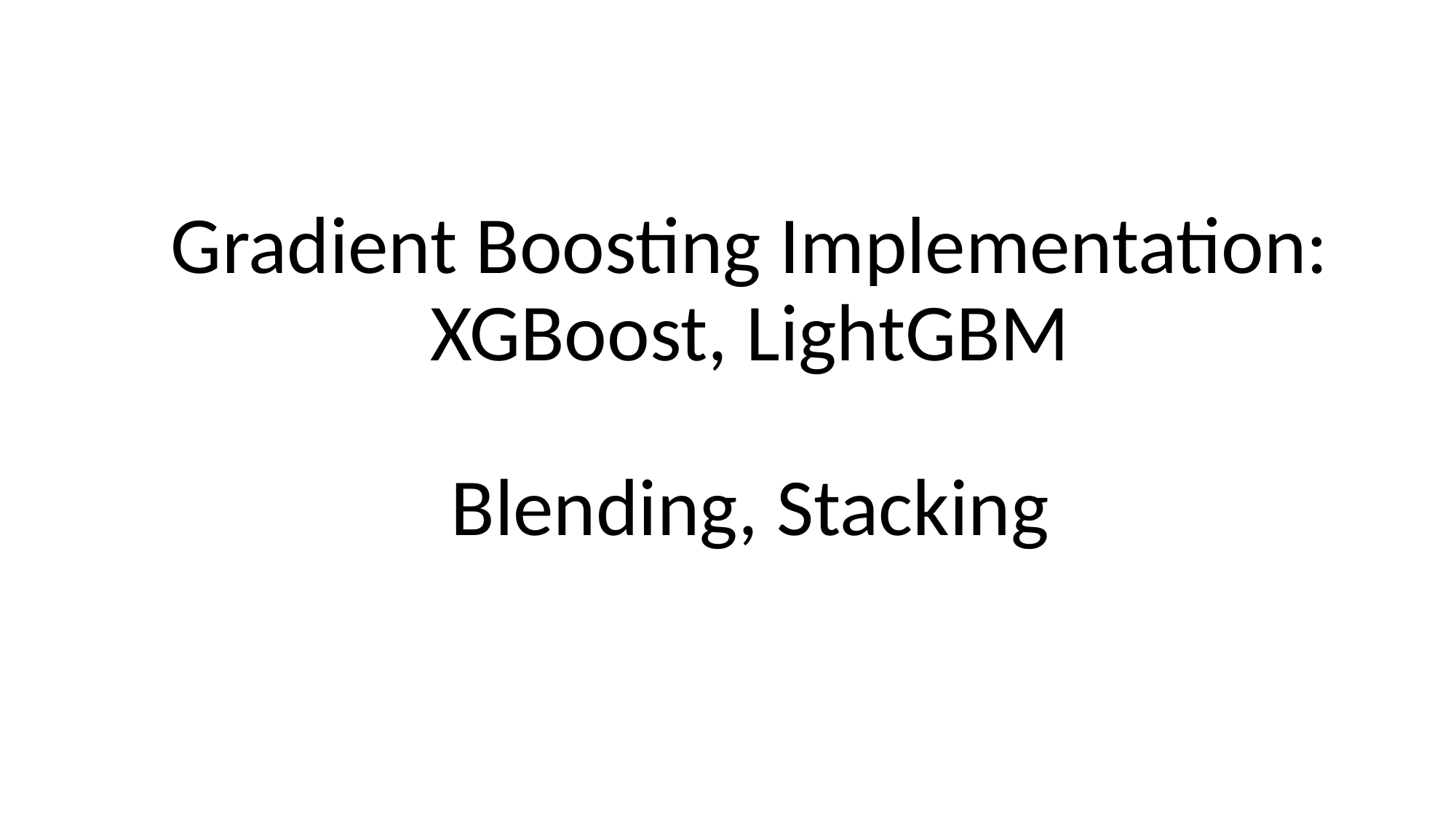

# Gradient Boosting Implementation: XGBoost, LightGBM Blending, Stacking